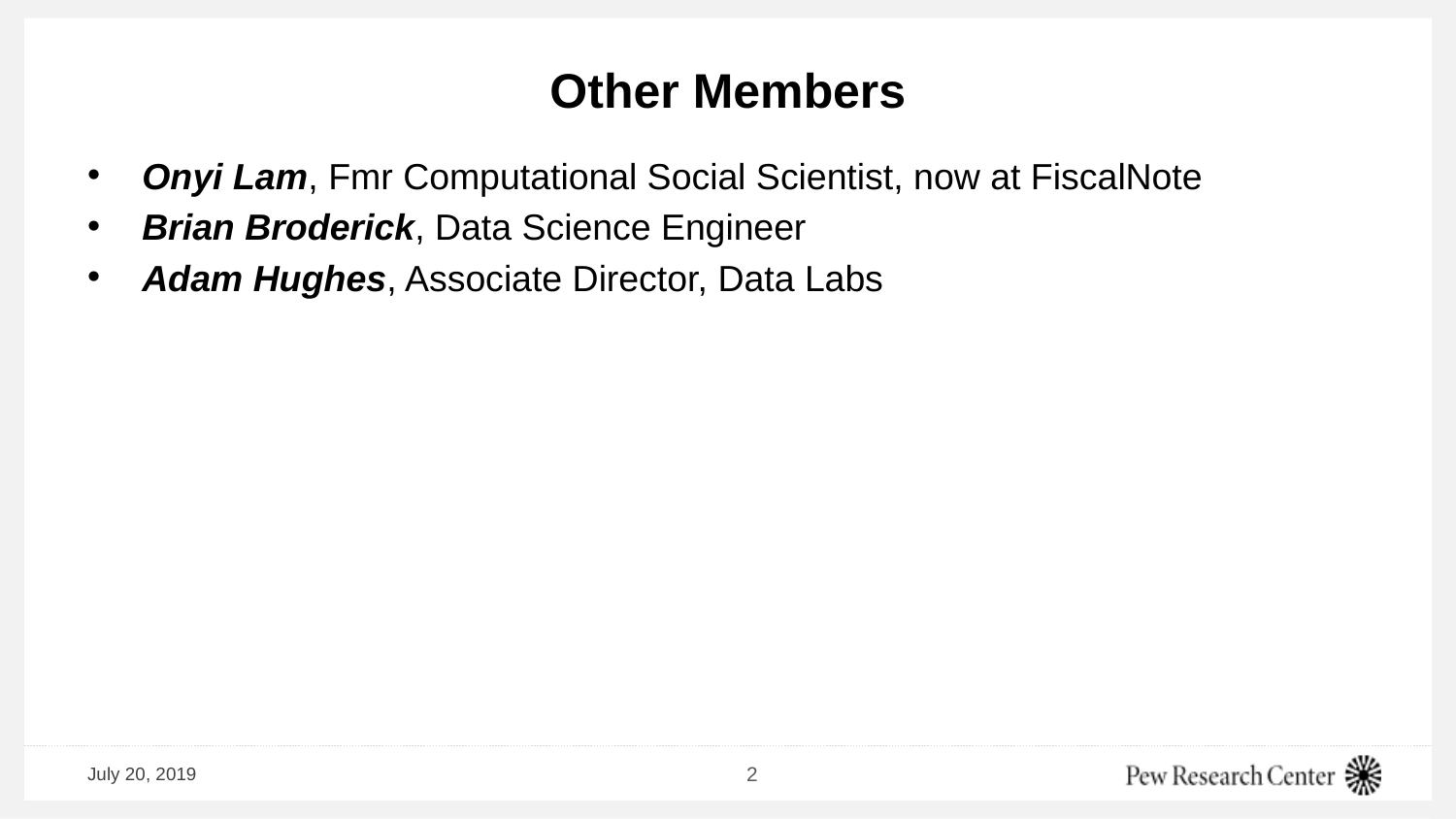

# Other Members
Onyi Lam, Fmr Computational Social Scientist, now at FiscalNote
Brian Broderick, Data Science Engineer
Adam Hughes, Associate Director, Data Labs

July 20, 2019
2